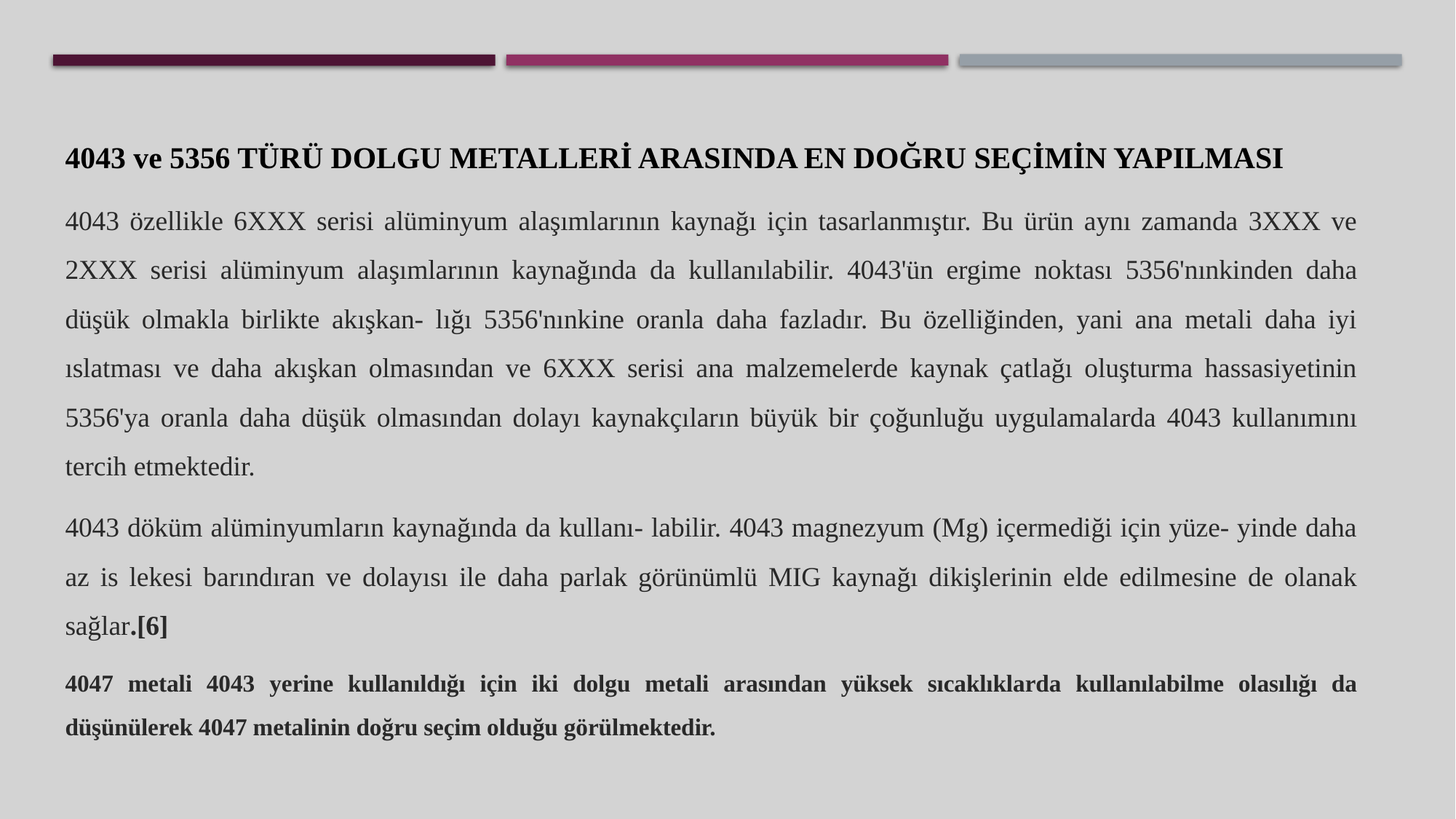

4043 ve 5356 TÜRÜ DOLGU METALLERİ ARASINDA EN DOĞRU SEÇİMİN YAPILMASI
4043 özellikle 6XXX serisi alüminyum alaşımlarının kaynağı için tasarlanmıştır. Bu ürün aynı zamanda 3XXX ve 2XXX serisi alüminyum alaşımlarının kaynağında da kullanılabilir. 4043'ün ergime noktası 5356'nınkinden daha düşük olmakla birlikte akışkan- lığı 5356'nınkine oranla daha fazladır. Bu özelliğinden, yani ana metali daha iyi ıslatması ve daha akışkan olmasından ve 6XXX serisi ana malzemelerde kaynak çatlağı oluşturma hassasiyetinin 5356'ya oranla daha düşük olmasından dolayı kaynakçıların büyük bir çoğunluğu uygulamalarda 4043 kullanımını tercih etmektedir.
4043 döküm alüminyumların kaynağında da kullanı- labilir. 4043 magnezyum (Mg) içermediği için yüze- yinde daha az is lekesi barındıran ve dolayısı ile daha parlak görünümlü MIG kaynağı dikişlerinin elde edilmesine de olanak sağlar.[6]
4047 metali 4043 yerine kullanıldığı için iki dolgu metali arasından yüksek sıcaklıklarda kullanılabilme olasılığı da düşünülerek 4047 metalinin doğru seçim olduğu görülmektedir.